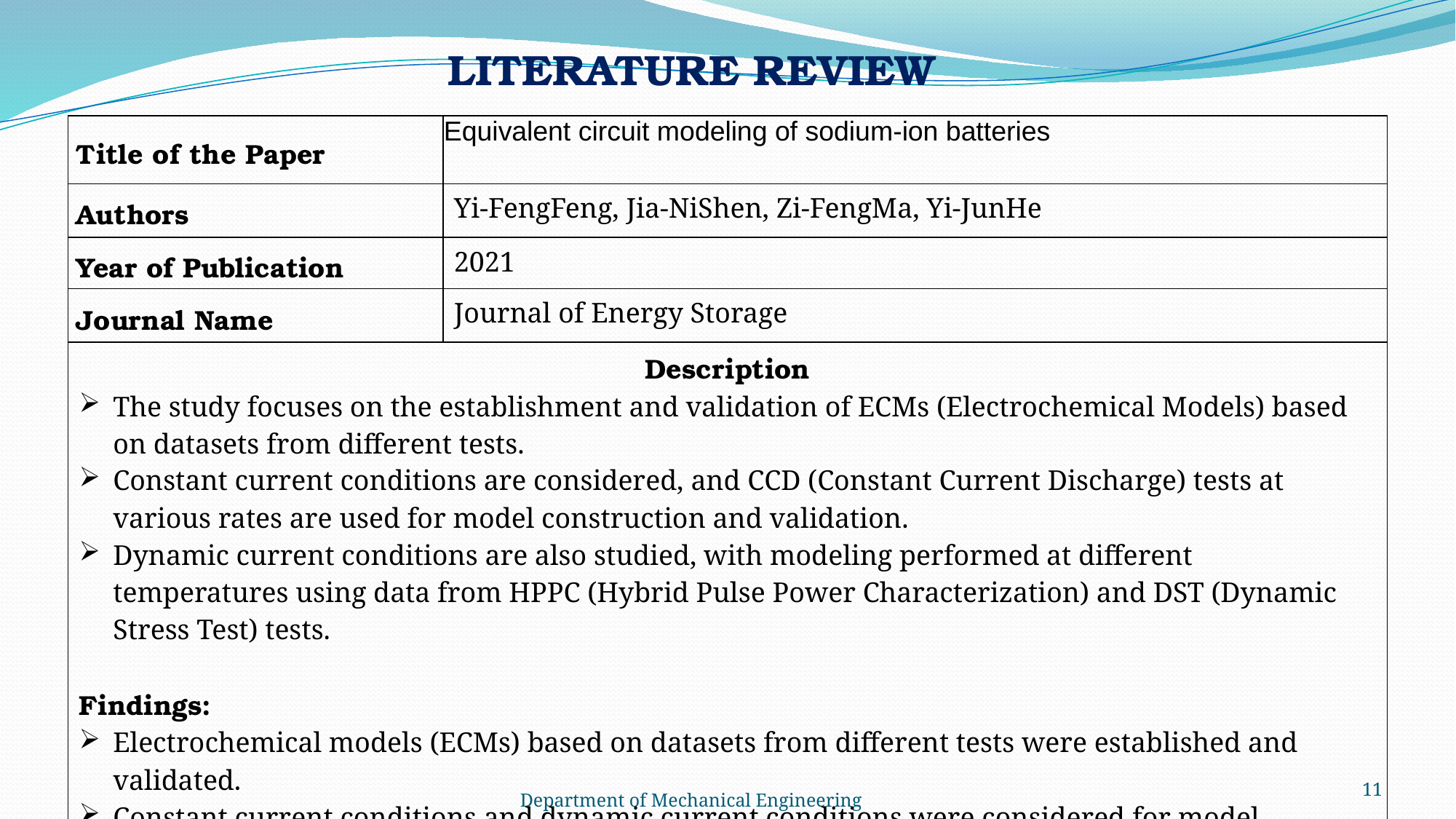

LITERATURE REVIEW
| Title of the Paper | Equivalent circuit modeling of sodium-ion batteries |
| --- | --- |
| Authors | Yi-FengFeng, Jia-NiShen, Zi-FengMa, Yi-JunHe |
| Year of Publication | 2021 |
| Journal Name | Journal of Energy Storage |
| Description The study focuses on the establishment and validation of ECMs (Electrochemical Models) based on datasets from different tests. Constant current conditions are considered, and CCD (Constant Current Discharge) tests at various rates are used for model construction and validation. Dynamic current conditions are also studied, with modeling performed at different temperatures using data from HPPC (Hybrid Pulse Power Characterization) and DST (Dynamic Stress Test) tests. Findings: Electrochemical models (ECMs) based on datasets from different tests were established and validated. Constant current conditions and dynamic current conditions were considered for model construction and validation. |  |
11
Department of Mechanical Engineering